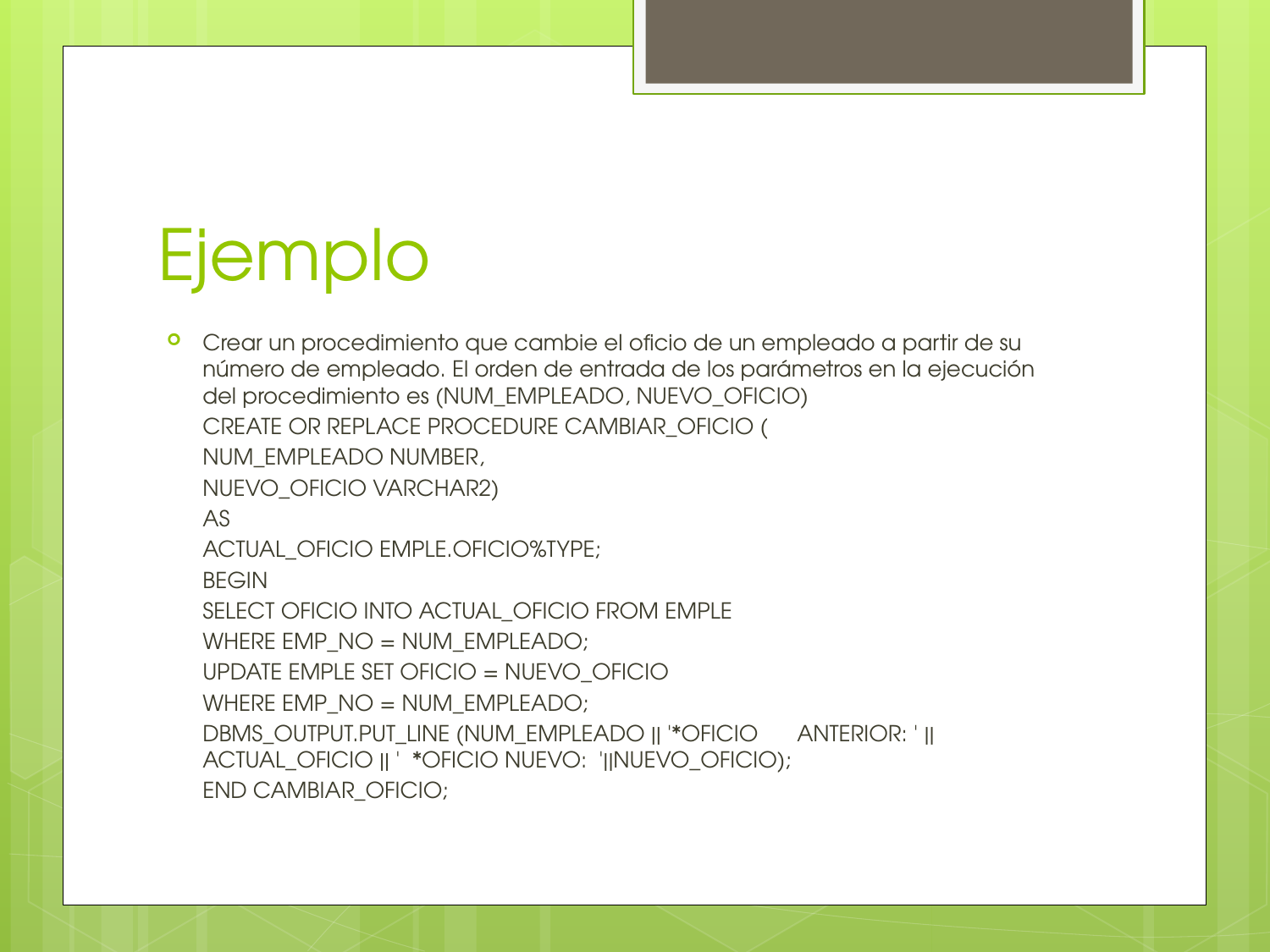

# Ejemplo
Crear un procedimiento que cambie el oficio de un empleado a partir de su número de empleado. El orden de entrada de los parámetros en la ejecución del procedimiento es (NUM_EMPLEADO, NUEVO_OFICIO)
	CREATE OR REPLACE PROCEDURE CAMBIAR_OFICIO (
		NUM_EMPLEADO NUMBER,
		NUEVO_OFICIO VARCHAR2)
	AS
		ACTUAL_OFICIO EMPLE.OFICIO%TYPE;
	BEGIN
		SELECT OFICIO INTO ACTUAL_OFICIO FROM EMPLE
			WHERE EMP_NO = NUM_EMPLEADO;
		UPDATE EMPLE SET OFICIO = NUEVO_OFICIO
			WHERE EMP_NO = NUM_EMPLEADO;
		DBMS_OUTPUT.PUT_LINE (NUM_EMPLEADO || '*OFICIO 	ANTERIOR: ' || 	ACTUAL_OFICIO || '  *OFICIO NUEVO: 	'||NUEVO_OFICIO);
	END CAMBIAR_OFICIO;